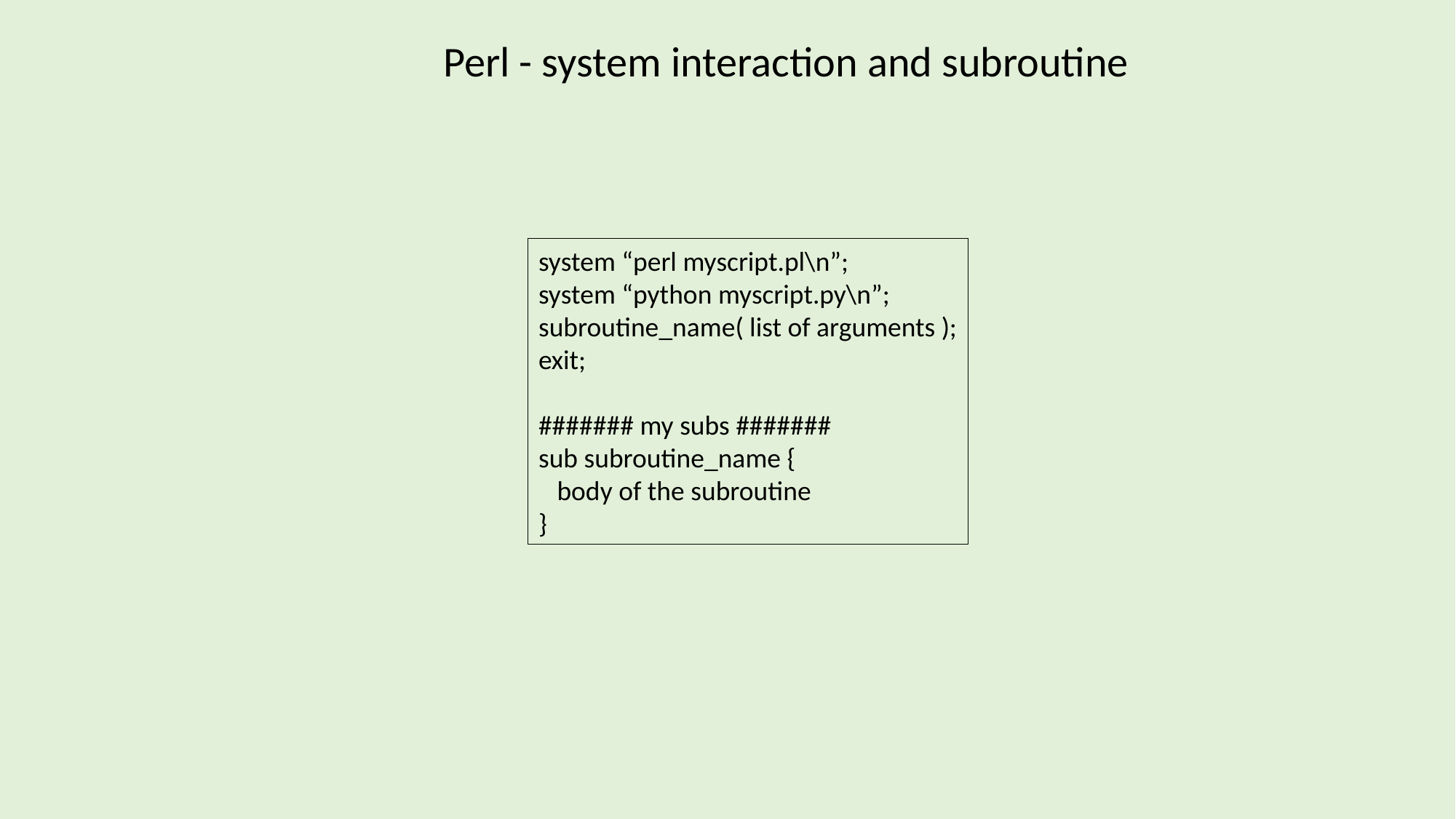

Perl - system interaction and subroutine
system “perl myscript.pl\n”;
system “python myscript.py\n”;
subroutine_name( list of arguments );
exit;

####### my subs #######
sub subroutine_name {
   body of the subroutine
}